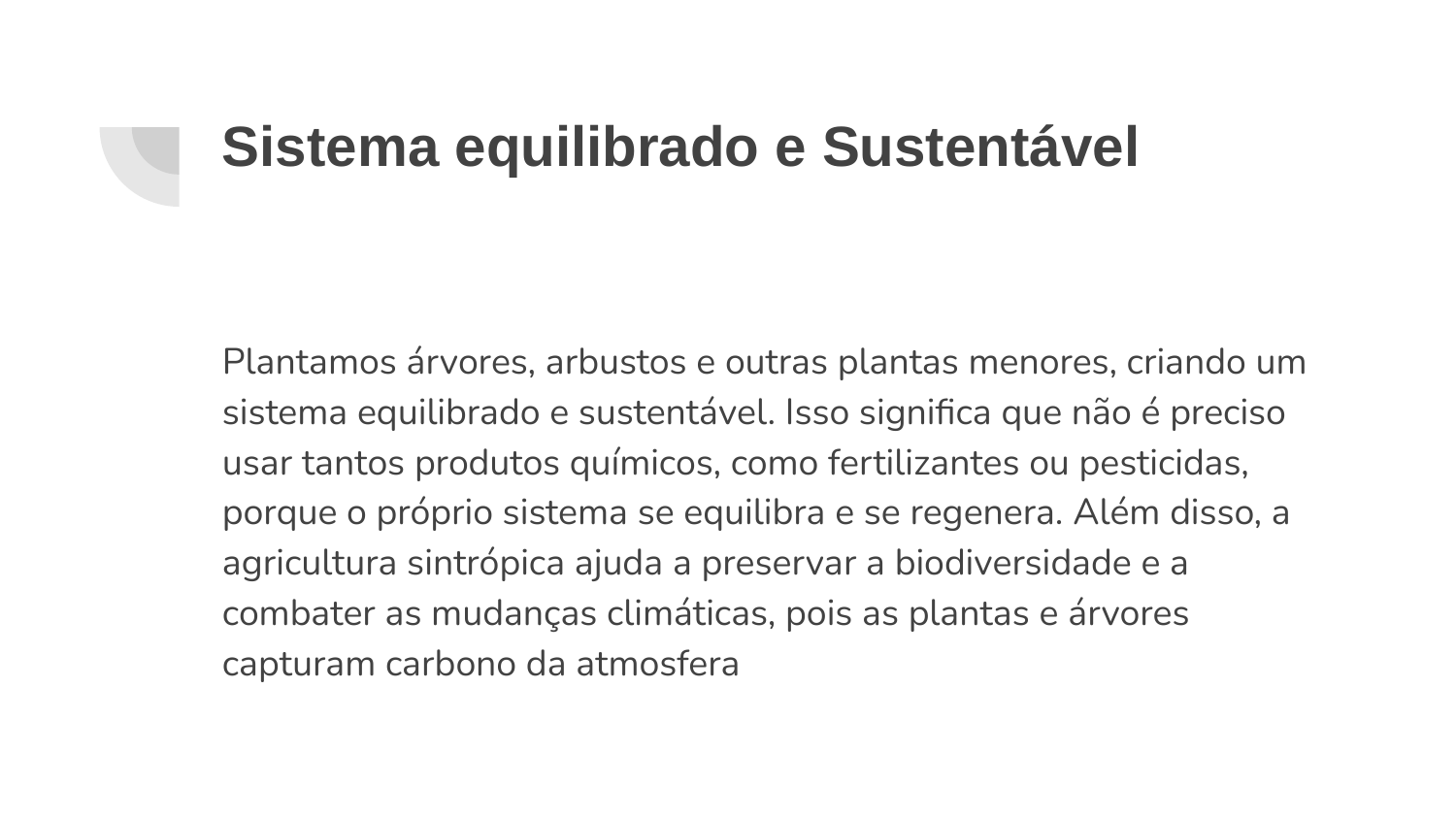

# Sistema equilibrado e Sustentável
Plantamos árvores, arbustos e outras plantas menores, criando um sistema equilibrado e sustentável. Isso significa que não é preciso usar tantos produtos químicos, como fertilizantes ou pesticidas, porque o próprio sistema se equilibra e se regenera. Além disso, a agricultura sintrópica ajuda a preservar a biodiversidade e a combater as mudanças climáticas, pois as plantas e árvores capturam carbono da atmosfera